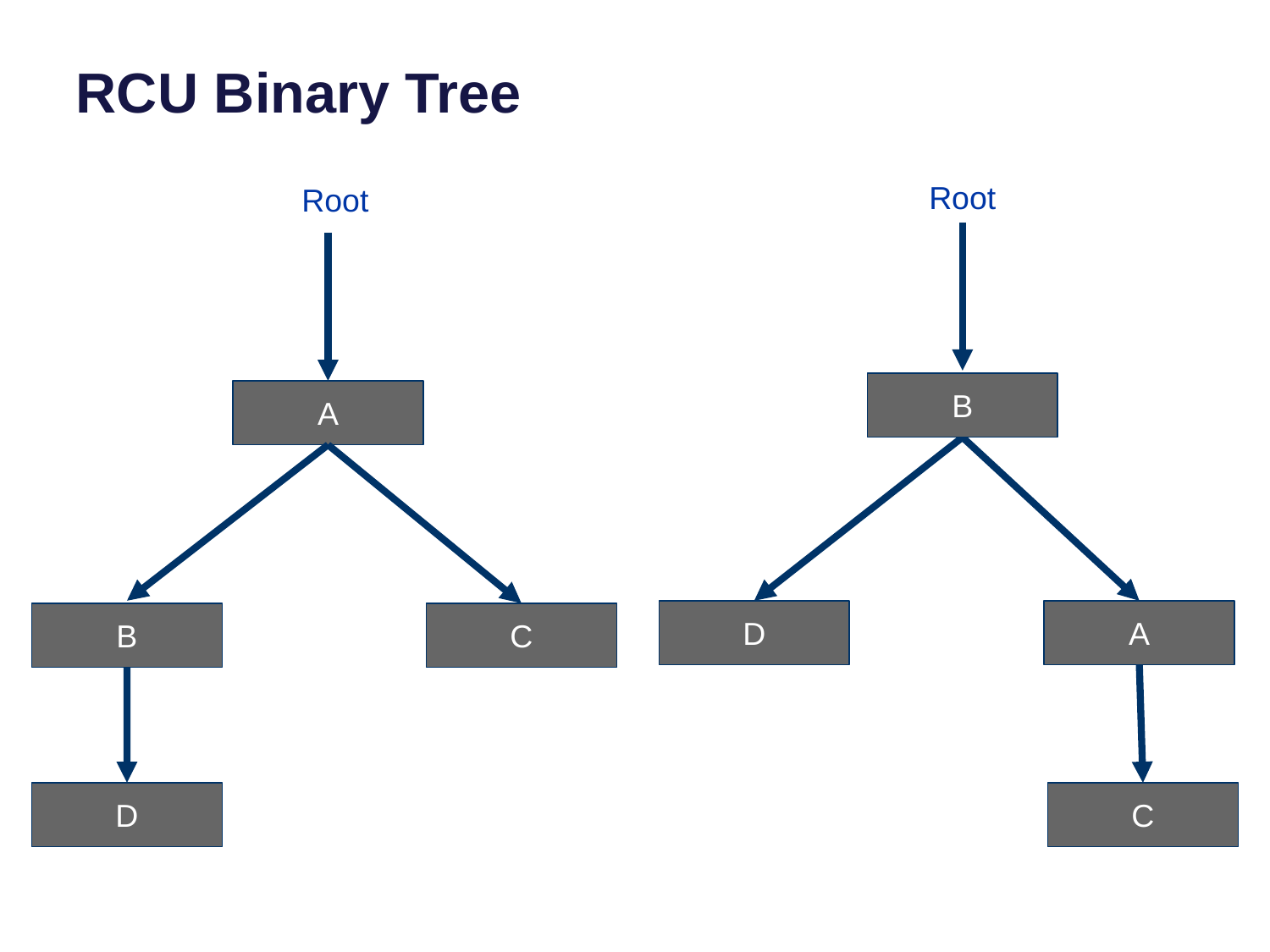

# RCU Binary Tree
Root
Root
B
A
D
A
B
C
D
C